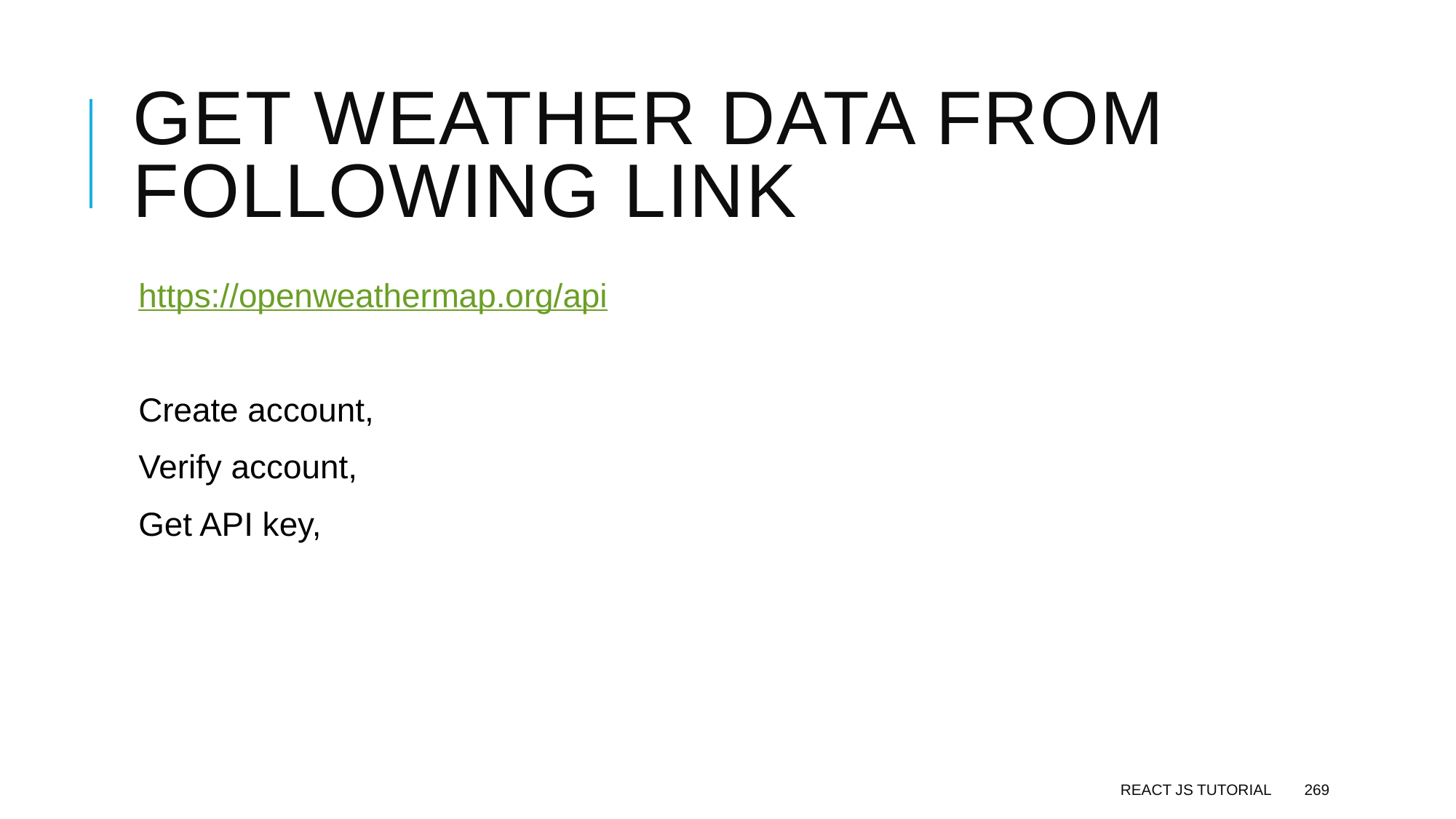

# Get Weather data from following link
https://openweathermap.org/api

Create account,
Verify account,
Get API key,

React JS Tutorial
269